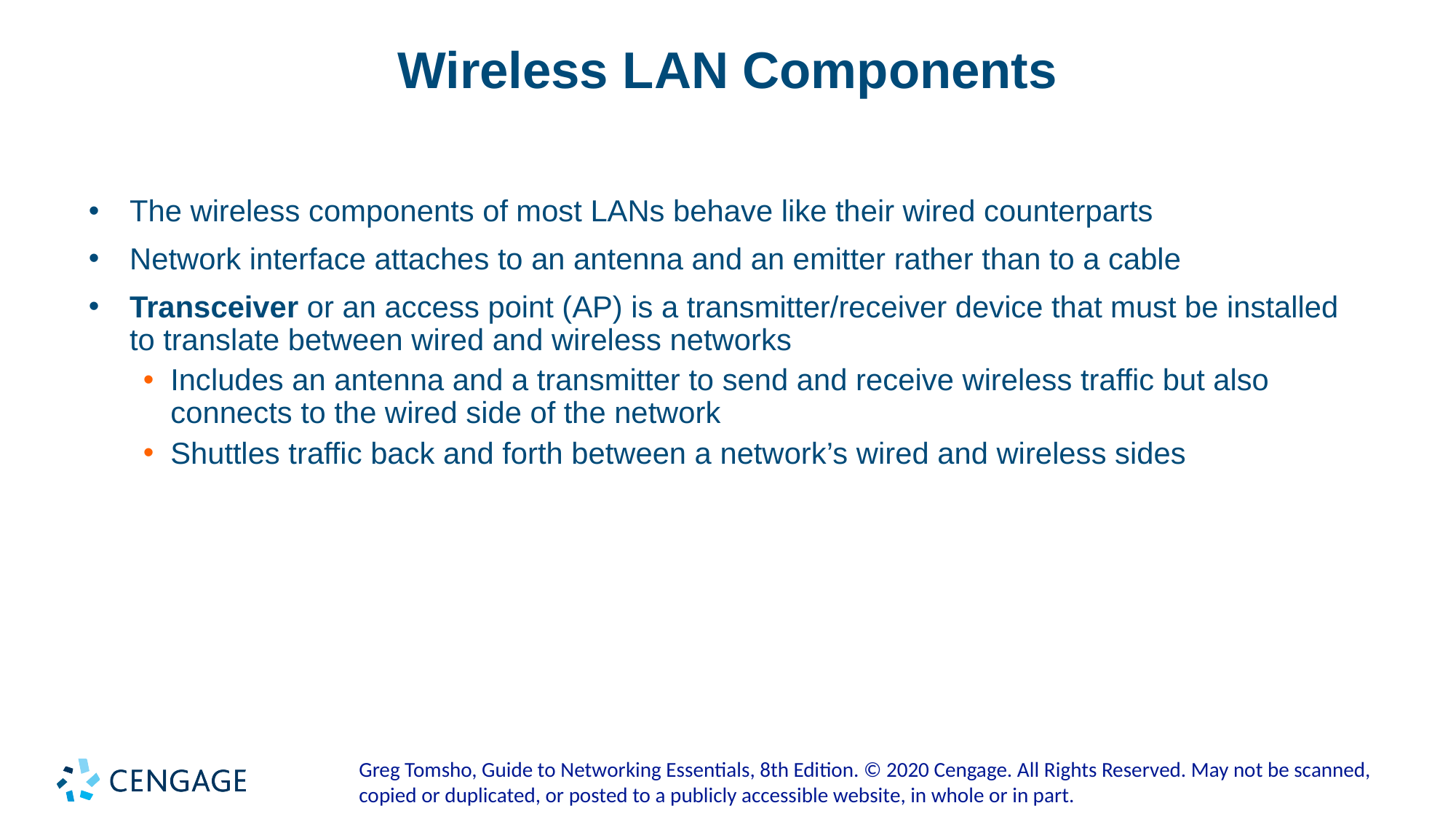

# Wireless LAN Components
The wireless components of most LANs behave like their wired counterparts
Network interface attaches to an antenna and an emitter rather than to a cable
Transceiver or an access point (AP) is a transmitter/receiver device that must be installed  to translate between wired and wireless networks
Includes an antenna and a transmitter to send and receive wireless traffic but also connects to the wired side of the network
Shuttles traffic back and forth between a network’s wired and wireless sides